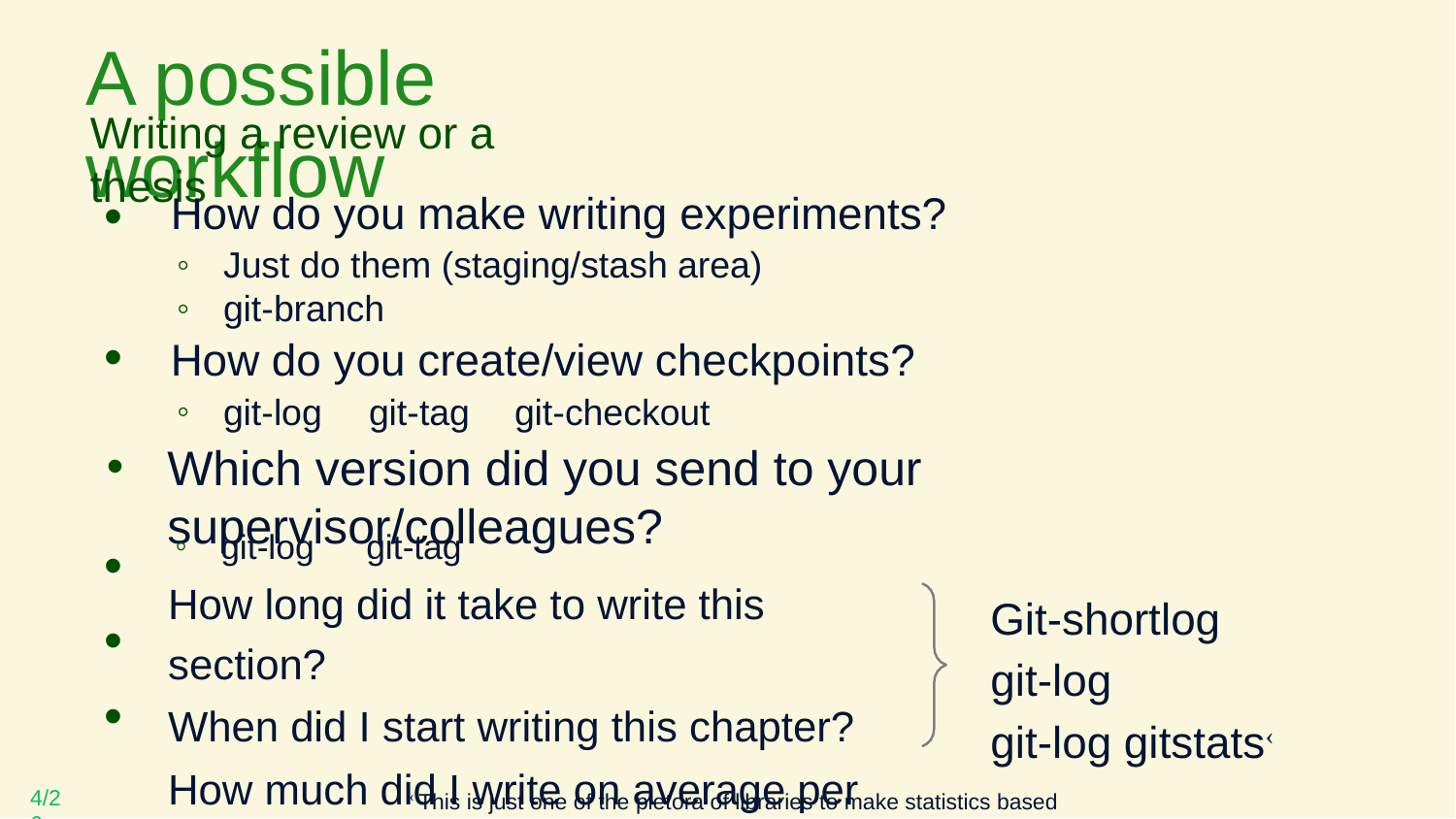

# A possible workflow
Writing a review or a thesis
How do you make writing experiments?
Just do them (staging/stash area)
git-branch
How do you create/view checkpoints?
git-log	git-tag	git-checkout
•
•
Which version did you send to your supervisor/colleagues?
git-log	git-tag
How long did it take to write this section?
When did I start writing this chapter?
How much did I write on average per day?
•
•
•
Git-shortlog
git-log
git-log gitstats‹

‹ This is just one of the pletora of libraries to make statistics based on a git repository.
4/26